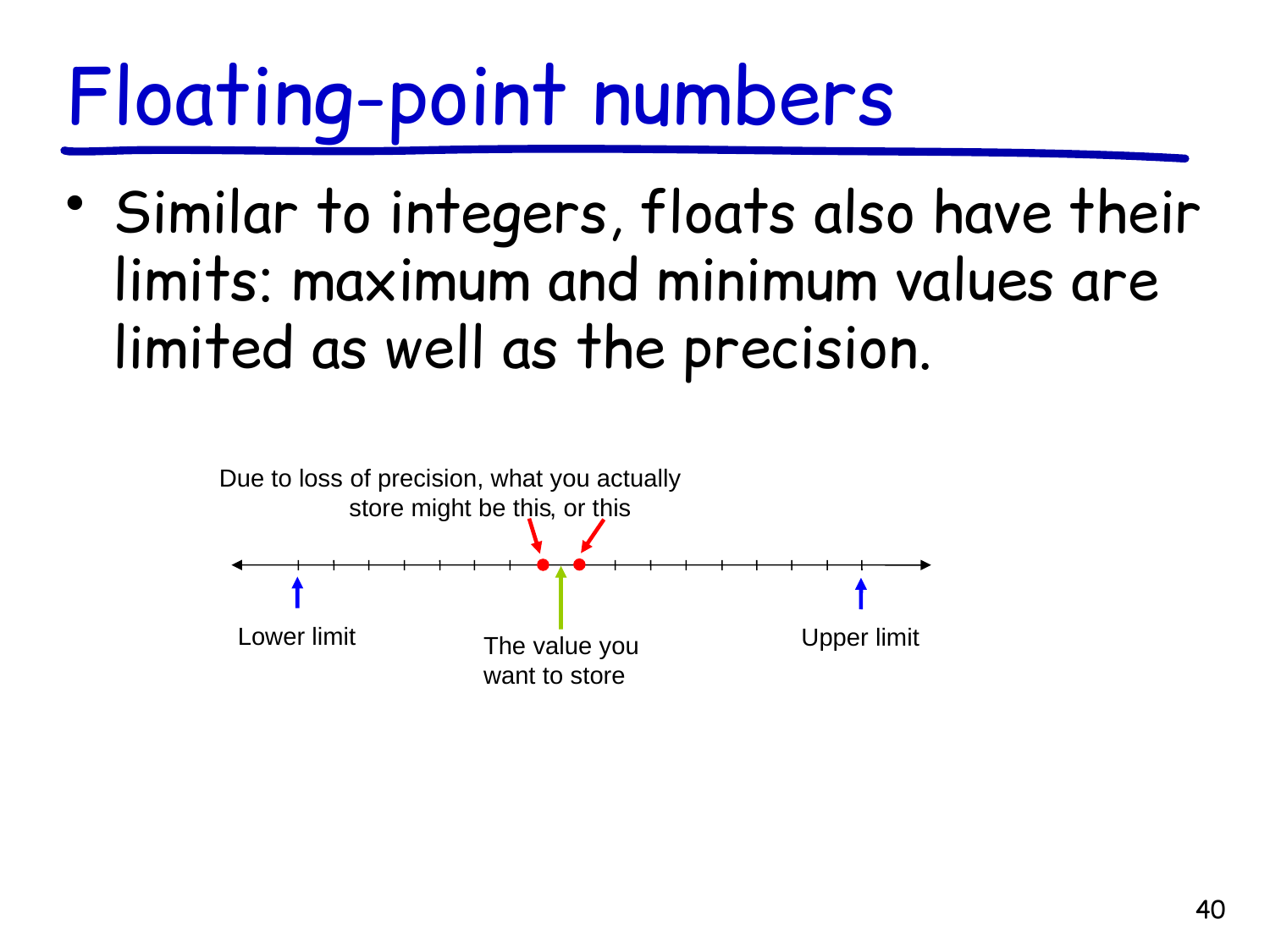

# Floating-point numbers
Similar to integers, floats also have their limits: maximum and minimum values are limited as well as the precision.
Due to loss of precision, what you actually store might be this

, or this

The value you want to store

Lower limit

Upper limit
40